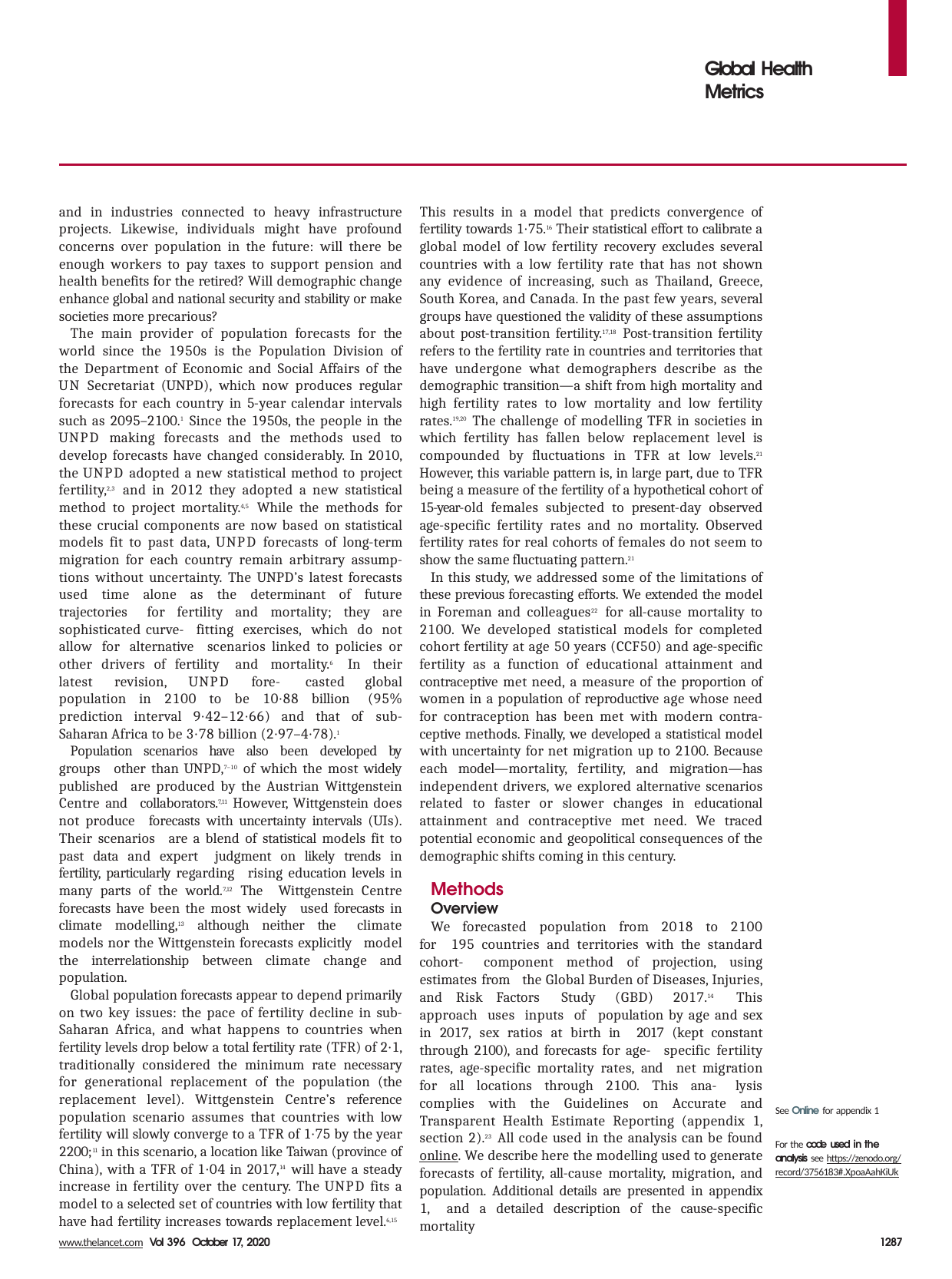

Global Health Metrics

and in industries connected to heavy infrastructure projects. Likewise, individuals might have profound concerns over population in the future: will there be enough workers to pay taxes to support pension and health benefits for the retired? Will demographic change enhance global and national security and stability or make societies more precarious?
The main provider of population forecasts for the world since the 1950s is the Population Division of the Department of Economic and Social Affairs of the UN Secretariat (UNPD), which now produces regular forecasts for each country in 5-year calendar intervals such as 2095–2100.1 Since the 1950s, the people in the UNPD making forecasts and the methods used to develop forecasts have changed considerably. In 2010, the UNPD adopted a new statistical method to project fertility,2,3 and in 2012 they adopted a new statistical method to project mortality.4,5 While the methods for these crucial components are now based on statistical models fit to past data, UNPD forecasts of long-term migration for each country remain arbitrary assump- tions without uncertainty. The UNPD’s latest forecasts used time alone as the determinant of future trajectories for fertility and mortality; they are sophisticated curve- fitting exercises, which do not allow for alternative scenarios linked to policies or other drivers of fertility and mortality.6 In their latest revision, UNPD fore- casted global population in 2100 to be 10·88 billion (95% prediction interval 9·42–12·66) and that of sub-Saharan Africa to be 3·78 billion (2·97–4·78).1
Population scenarios have also been developed by groups other than UNPD,7–10 of which the most widely published are produced by the Austrian Wittgenstein Centre and collaborators.7,11 However, Wittgenstein does not produce forecasts with uncertainty intervals (UIs). Their scenarios are a blend of statistical models fit to past data and expert judgment on likely trends in fertility, particularly regarding rising education levels in many parts of the world.7,12 The Wittgenstein Centre forecasts have been the most widely used forecasts in climate modelling,13 although neither the climate models nor the Wittgenstein forecasts explicitly model the interrelationship between climate change and population.
Global population forecasts appear to depend primarily on two key issues: the pace of fertility decline in sub- Saharan Africa, and what happens to countries when fertility levels drop below a total fertility rate (TFR) of 2·1, traditionally considered the minimum rate necessary for generational replacement of the population (the replacement level). Wittgenstein Centre’s reference population scenario assumes that countries with low fertility will slowly converge to a TFR of 1·75 by the year 2200;11 in this scenario, a location like Taiwan (province of China), with a TFR of 1·04 in 2017,14 will have a steady increase in fertility over the century. The UNPD fits a model to a selected set of countries with low fertility that have had fertility increases towards replacement level.6,15
This results in a model that predicts convergence of fertility towards 1·75.16 Their statistical effort to calibrate a global model of low fertility recovery excludes several countries with a low fertility rate that has not shown any evidence of increasing, such as Thailand, Greece, South Korea, and Canada. In the past few years, several groups have questioned the validity of these assumptions about post-transition fertility.17,18 Post-transition fertility refers to the fertility rate in countries and territories that have undergone what demographers describe as the demographic transition—a shift from high mortality and high fertility rates to low mortality and low fertility rates.19,20 The challenge of modelling TFR in societies in which fertility has fallen below replacement level is compounded by fluctuations in TFR at low levels.21 However, this variable pattern is, in large part, due to TFR being a measure of the fertility of a hypothetical cohort of 15-year-old females subjected to present-day observed age-specific fertility rates and no mortality. Observed fertility rates for real cohorts of females do not seem to show the same fluctuating pattern.21
In this study, we addressed some of the limitations of these previous forecasting efforts. We extended the model in Foreman and colleagues22 for all-cause mortality to 2100. We developed statistical models for completed cohort fertility at age 50 years (CCF50) and age-specific fertility as a function of educational attainment and contraceptive met need, a measure of the proportion of women in a population of reproductive age whose need for contraception has been met with modern contra- ceptive methods. Finally, we developed a statistical model with uncertainty for net migration up to 2100. Because each model—mortality, fertility, and migration—has independent drivers, we explored alternative scenarios related to faster or slower changes in educational attainment and contraceptive met need. We traced potential economic and geopolitical consequences of the demographic shifts coming in this century.

Methods
Overview
We forecasted population from 2018 to 2100 for 195 countries and territories with the standard cohort- component method of projection, using estimates from the Global Burden of Diseases, Injuries, and Risk Factors Study (GBD) 2017.14 This approach uses inputs of population by age and sex in 2017, sex ratios at birth in 2017 (kept constant through 2100), and forecasts for age- specific fertility rates, age-specific mortality rates, and net migration for all locations through 2100. This ana- lysis complies with the Guidelines on Accurate and Transparent Health Estimate Reporting (appendix 1, section 2).23 All code used in the analysis can be found online. We describe here the modelling used to generate forecasts of fertility, all-cause mortality, migration, and population. Additional details are presented in appendix 1, and a detailed description of the cause-specific mortality
See Online for appendix 1
For the code used in the analysis see https://zenodo.org/ record/3756183#.XpoaAahKiUk
www.thelancet.com Vol 396 October 17, 2020
1287